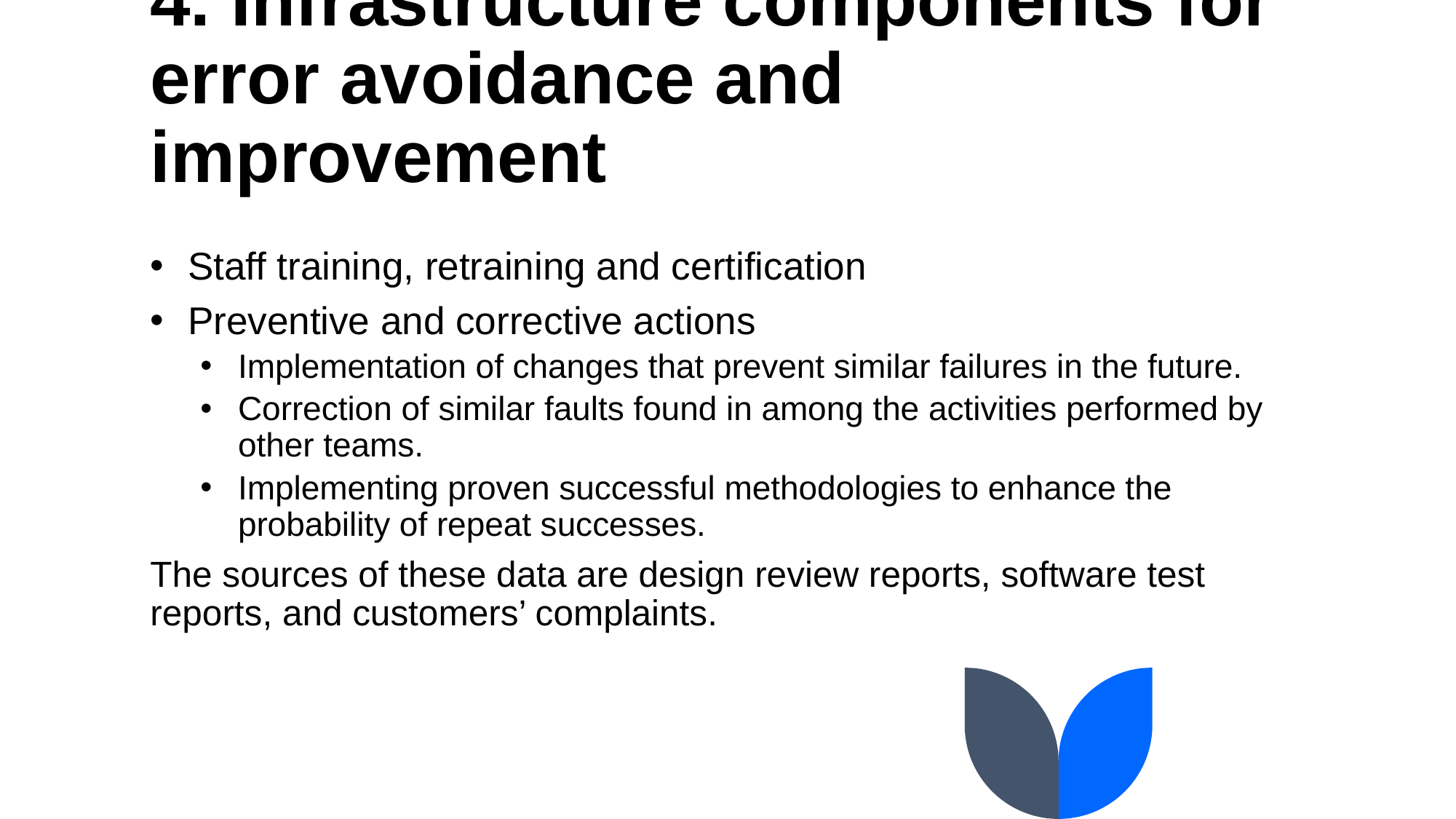

# 4. Infrastructure components for error avoidance and improvement
Staff training, retraining and certification
Preventive and corrective actions
Implementation of changes that prevent similar failures in the future.
Correction of similar faults found in among the activities performed by other teams.
Implementing proven successful methodologies to enhance the probability of repeat successes.
The sources of these data are design review reports, software test reports, and customers’ complaints.